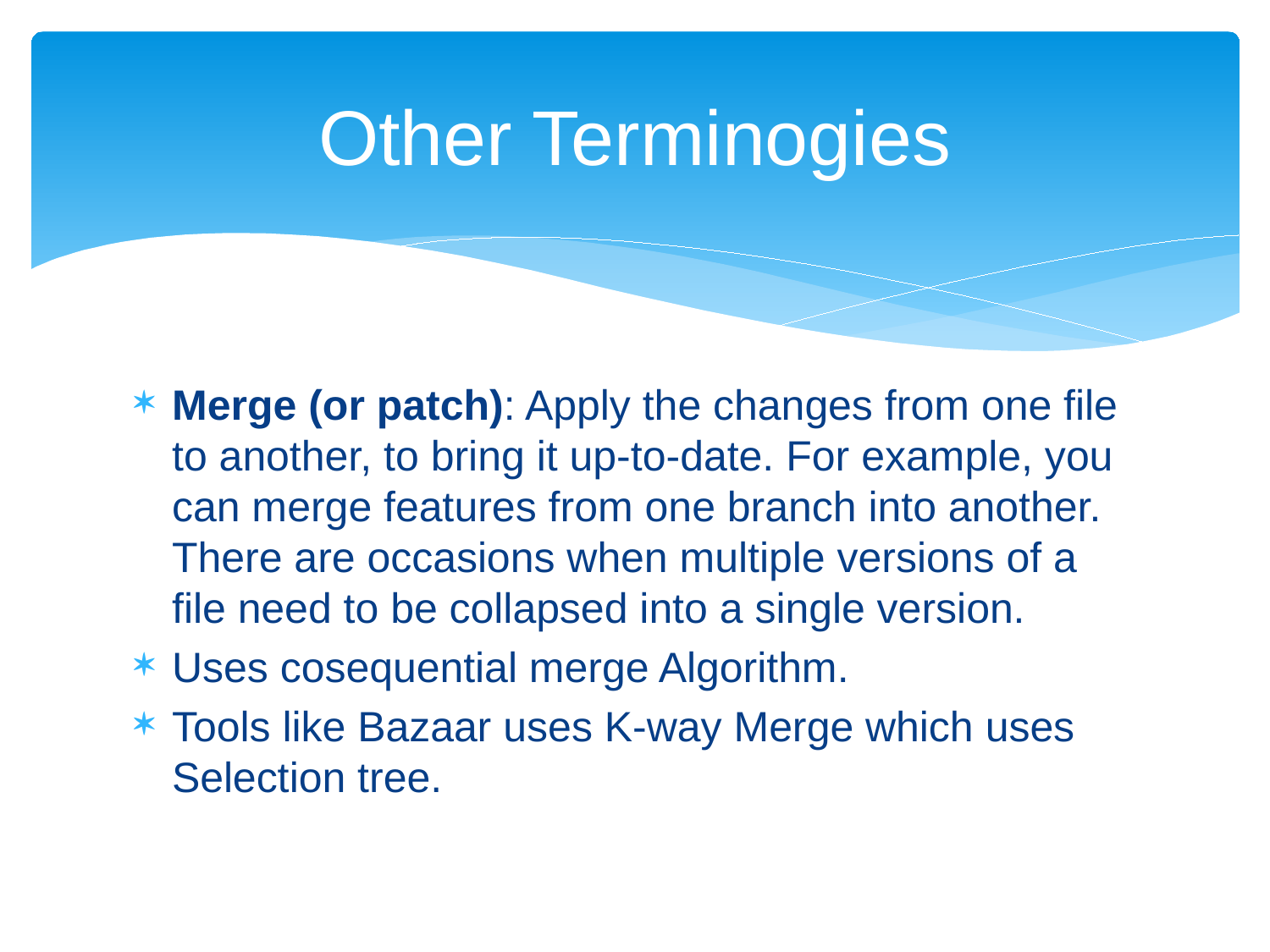

# Other Terminogies
Merge (or patch): Apply the changes from one file to another, to bring it up-to-date. For example, you can merge features from one branch into another. There are occasions when multiple versions of a file need to be collapsed into a single version.
Uses cosequential merge Algorithm.
Tools like Bazaar uses K-way Merge which uses Selection tree.